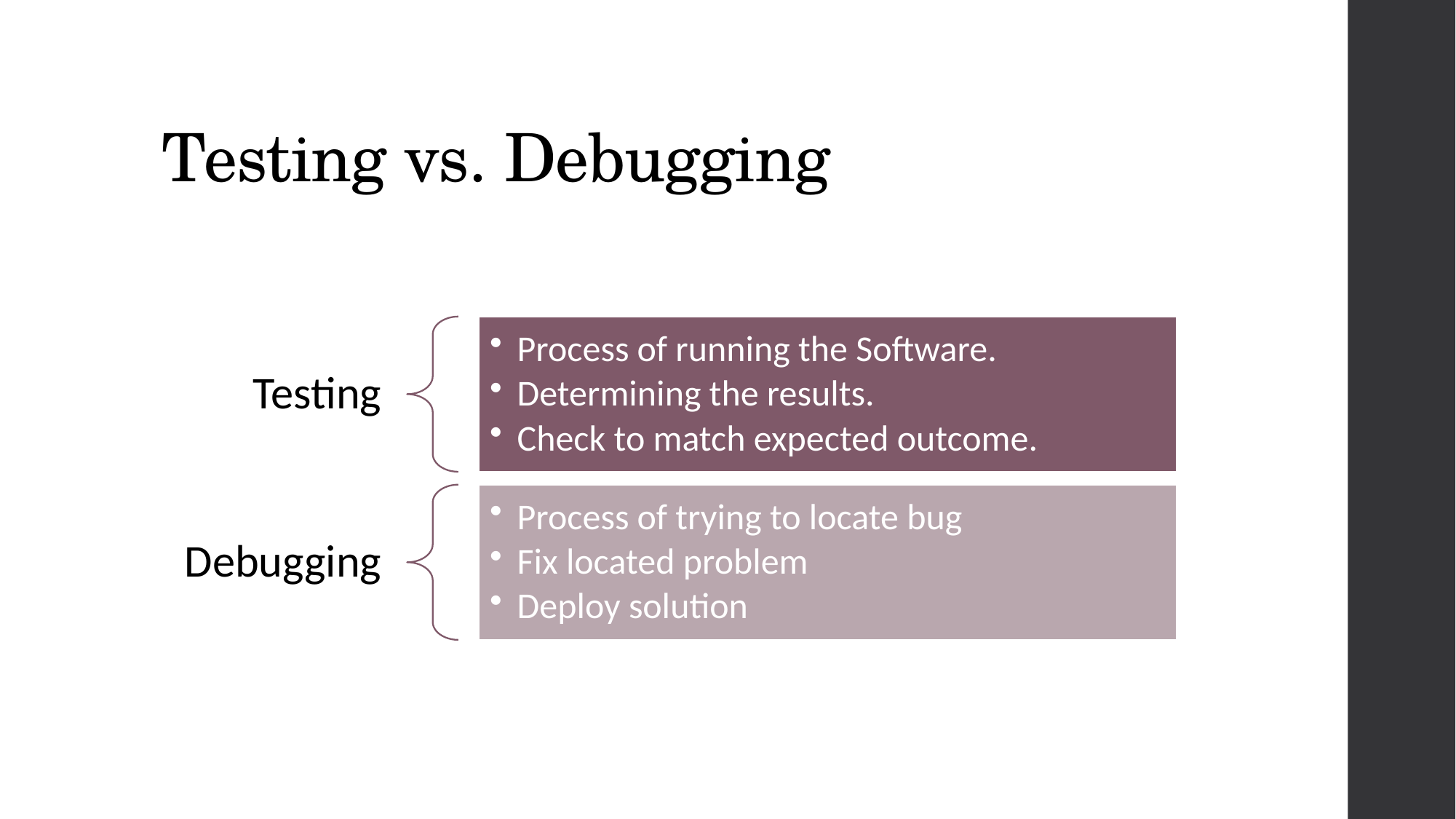

# Testing vs. Debugging
Testing
Process of running the Software.
Determining the results.
Check to match expected outcome.
Debugging
Process of trying to locate bug
Fix located problem
Deploy solution